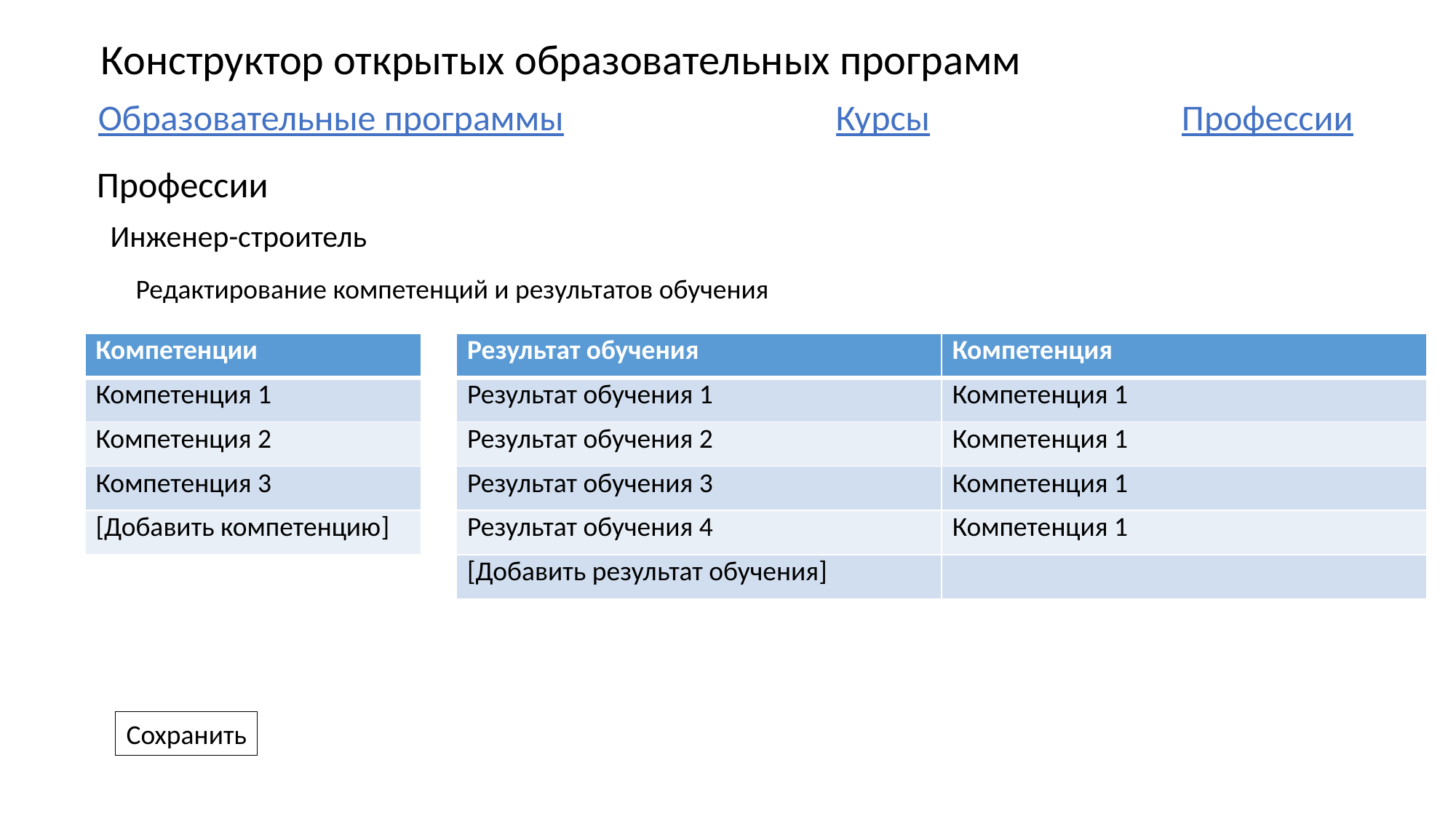

Конструктор открытых образовательных программ
Курсы
Образовательные программы
Профессии
Профессии
Инженер-строитель
Редактирование компетенций и результатов обучения
| Компетенции |
| --- |
| Компетенция 1 |
| Компетенция 2 |
| Компетенция 3 |
| [Добавить компетенцию] |
| Результат обучения | Компетенция |
| --- | --- |
| Результат обучения 1 | Компетенция 1 |
| Результат обучения 2 | Компетенция 1 |
| Результат обучения 3 | Компетенция 1 |
| Результат обучения 4 | Компетенция 1 |
| [Добавить результат обучения] |  |
Сохранить